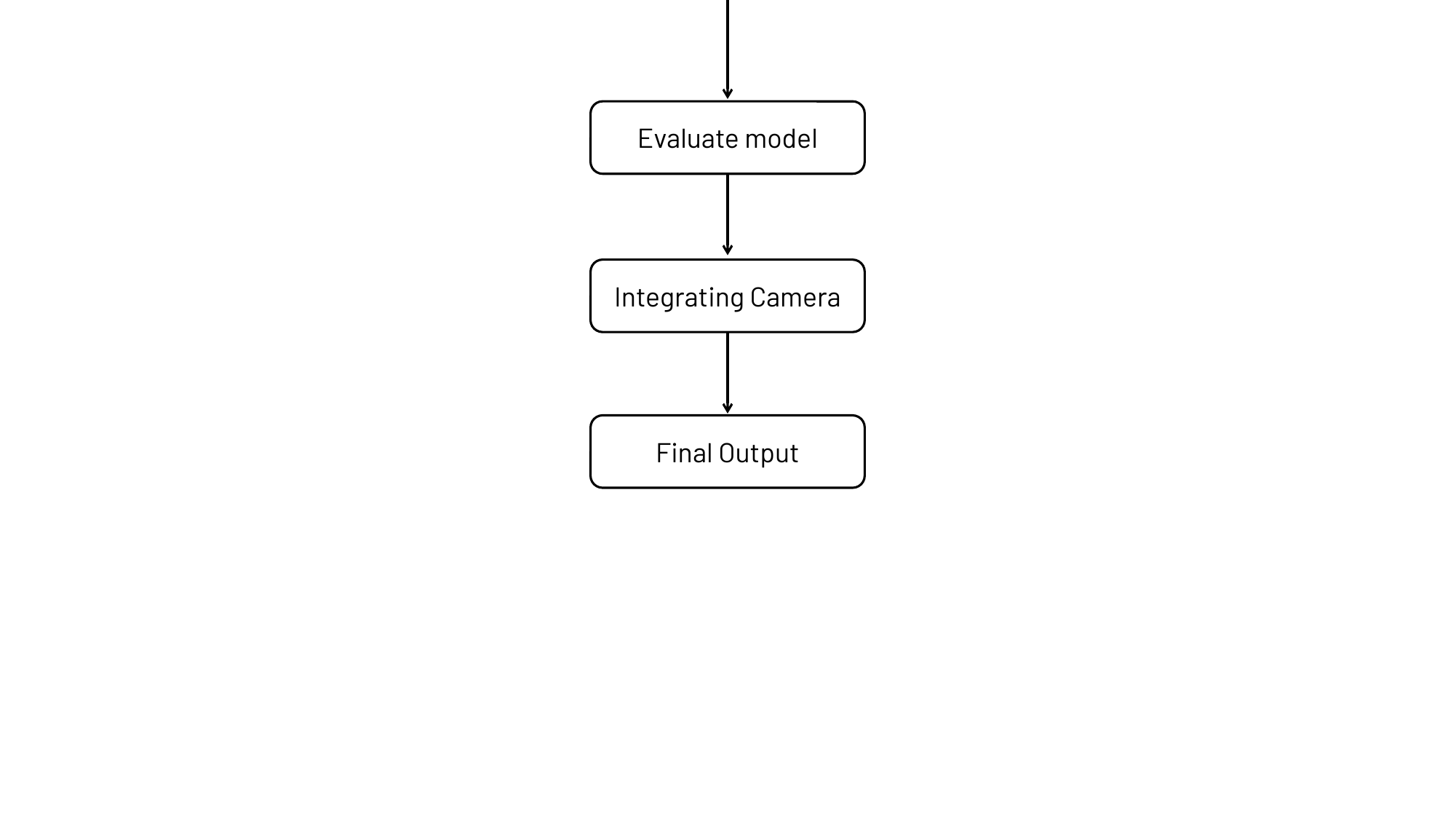

#
Evaluate model

Integrating Camera
Final Output